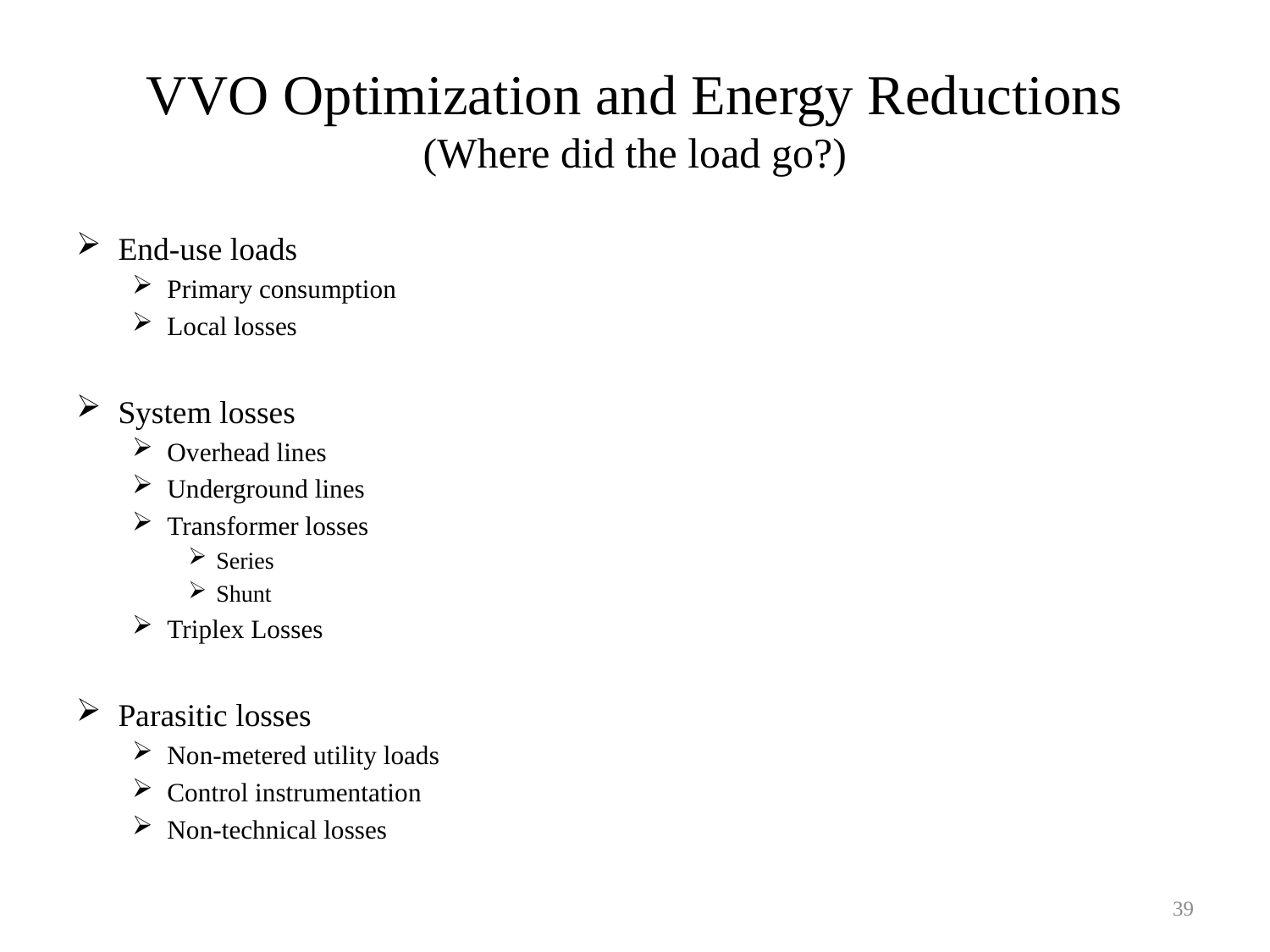

# VVO Optimization and Energy Reductions (Where did the load go?)
End-use loads
Primary consumption
Local losses

System losses
Overhead lines
Underground lines
Transformer losses
Series
Shunt
Triplex Losses

Parasitic losses
Non-metered utility loads
Control instrumentation
Non-technical losses
39